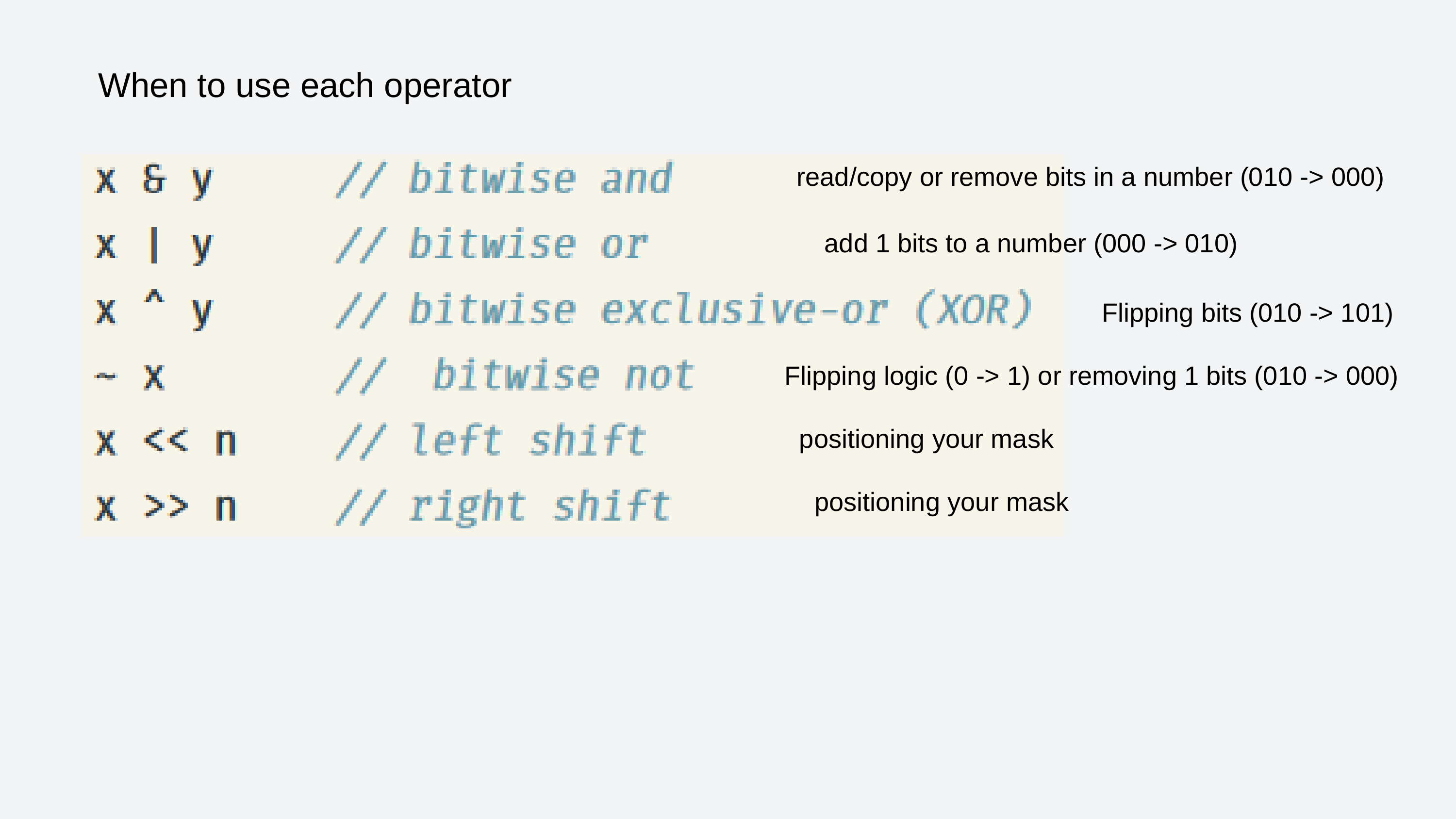

When to use each operator

read/copy or remove bits in a number (010 -> 000)
add 1 bits to a number (000 -> 010)
Flipping bits (010 -> 101)
Flipping logic (0 -> 1) or removing 1 bits (010 -> 000)
positioning your mask
positioning your mask